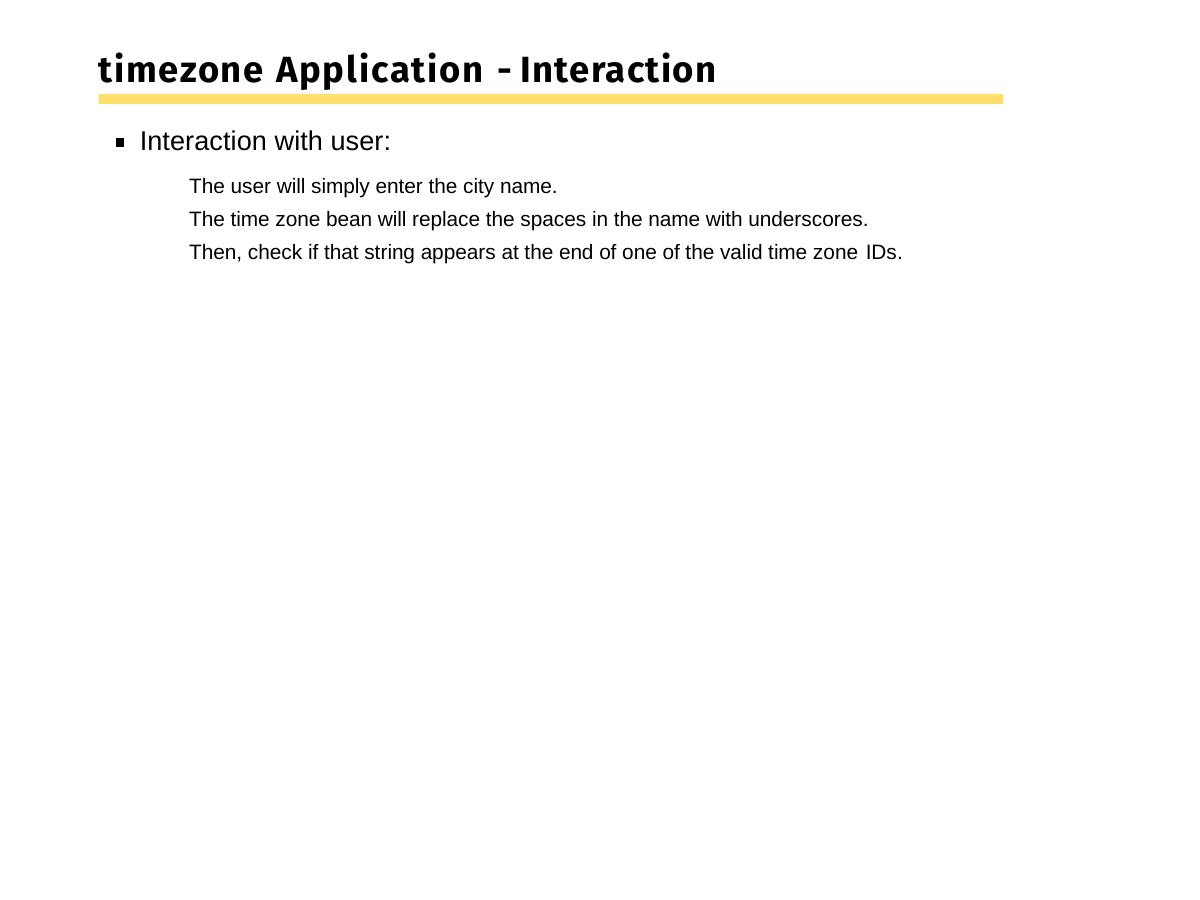

# timezone Application - Interaction
Interaction with user:
The user will simply enter the city name.
The time zone bean will replace the spaces in the name with underscores.  Then, check if that string appears at the end of one of the valid time zone IDs.